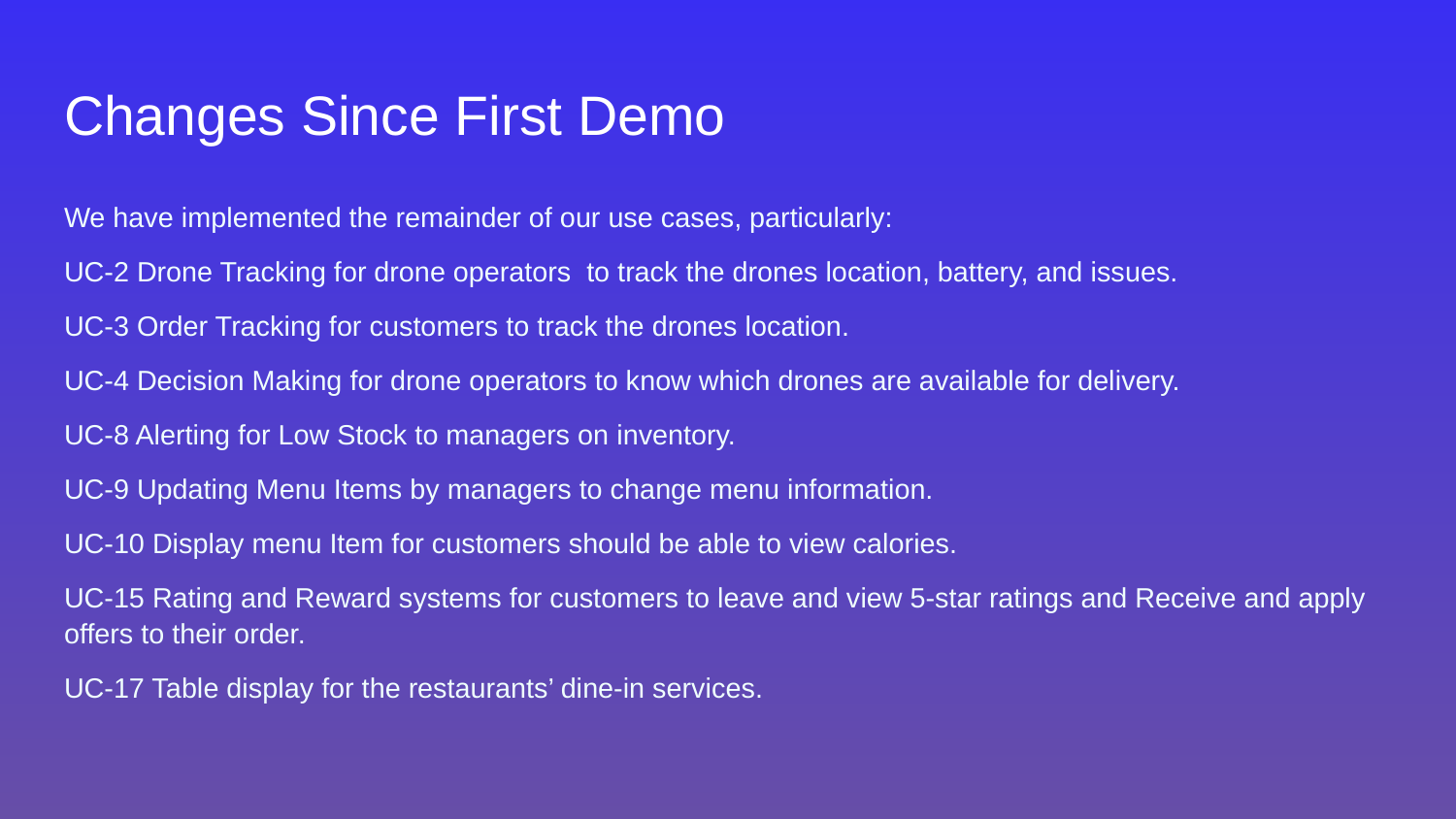

# Changes Since First Demo
We have implemented the remainder of our use cases, particularly:
UC-2 Drone Tracking for drone operators  to track the drones location, battery, and issues.
UC-3 Order Tracking for customers to track the drones location.
UC-4 Decision Making for drone operators to know which drones are available for delivery.
UC-8 Alerting for Low Stock to managers on inventory.
UC-9 Updating Menu Items by managers to change menu information.
UC-10 Display menu Item for customers should be able to view calories.
UC-15 Rating and Reward systems for customers to leave and view 5-star ratings and Receive and apply offers to their order.
UC-17 Table display for the restaurants’ dine-in services.